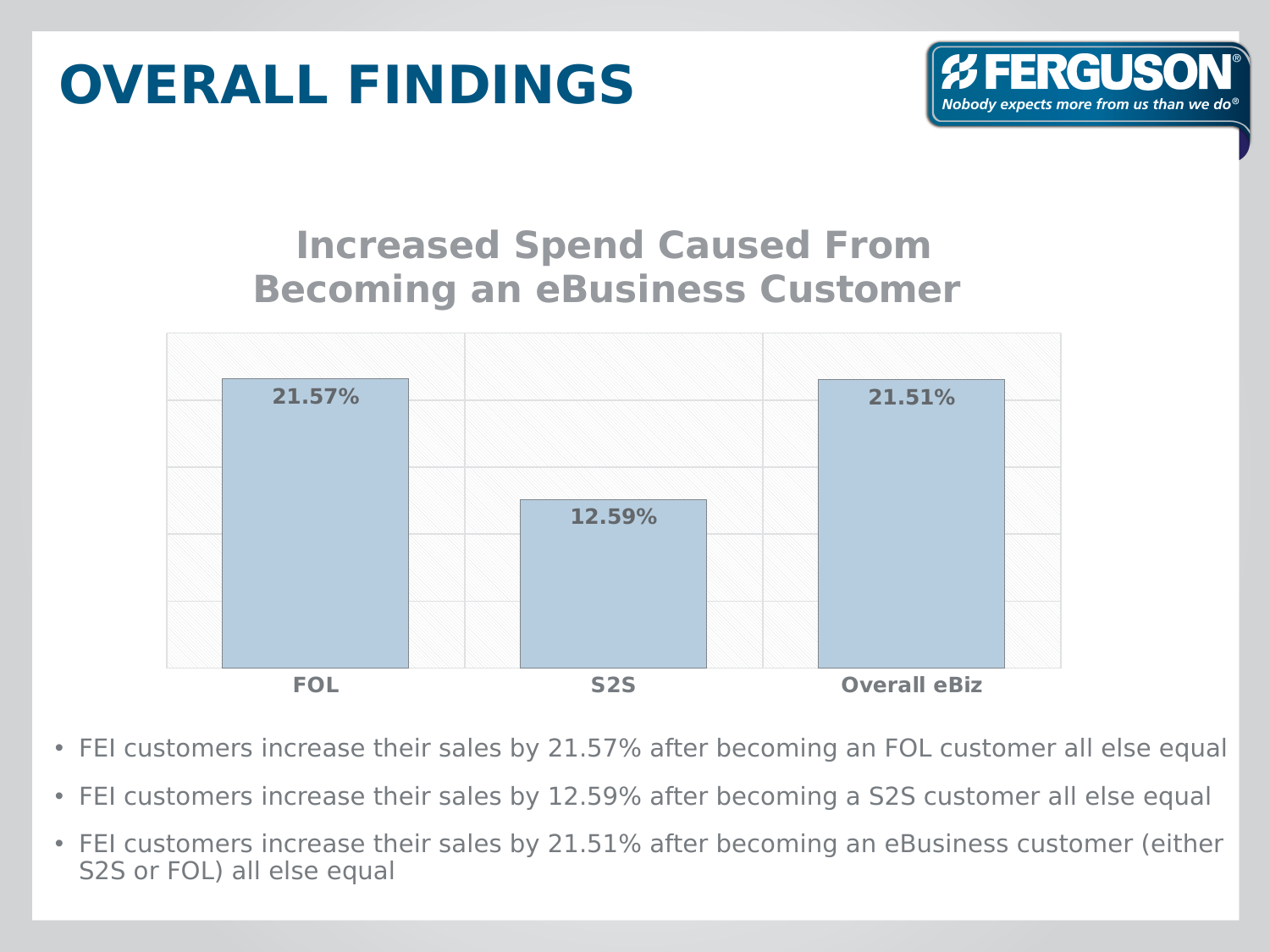

# Overall findings

### Chart: Increased Spend Caused From Becoming an eBusiness Customer

| Category |  |
|---|---|
| FOL | 0.2157 |
| S2S | 0.1259 |
| Overall eBiz | 0.2151 |
FEI customers increase their sales by 21.57% after becoming an FOL customer all else equal
FEI customers increase their sales by 12.59% after becoming a S2S customer all else equal
FEI customers increase their sales by 21.51% after becoming an eBusiness customer (either S2S or FOL) all else equal